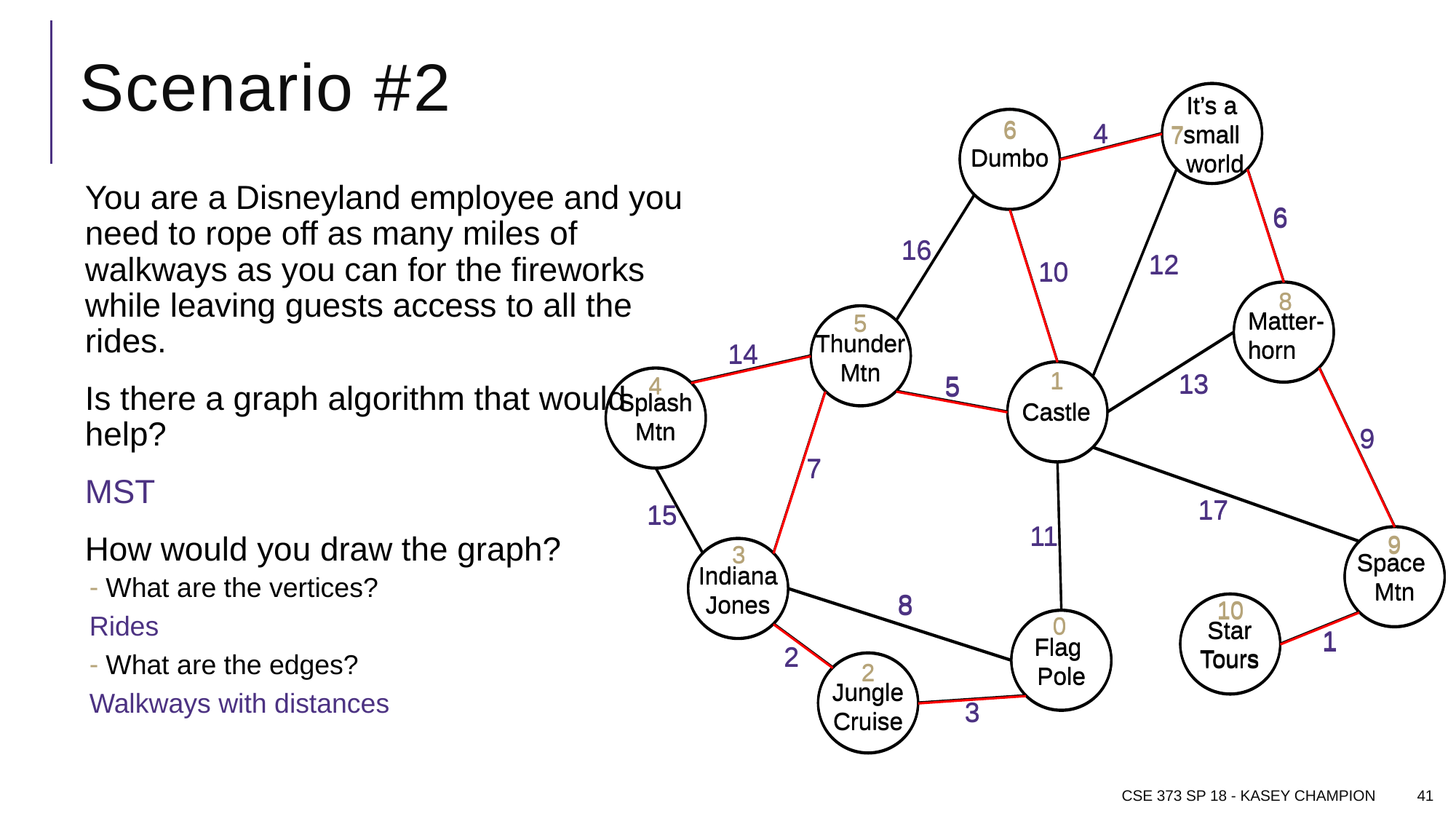

# Scenario #2

It’s a
small
world

Dumbo

Matter-
horn

Thunder
Mtn

Castle

Splash
Mtn

Space
Mtn

Indiana
Jones

Star
Tours

Flag
Pole

Jungle
Cruise

It’s a
small
world
6

Dumbo
4
7
6
16
12
10
8

Matter-
horn
5

Thunder
Mtn
14
1
13

Castle
5
4

Splash
Mtn
9
7
17
15
11
9

Space
Mtn
3

Indiana
Jones
8
10

Star
Tours
0

Flag
Pole
1
2
2

Jungle
Cruise
3
6
4
7
You are a Disneyland employee and you need to rope off as many miles of walkways as you can for the fireworks while leaving guests access to all the rides.
Is there a graph algorithm that would help?
MST
How would you draw the graph?
What are the vertices?
Rides
What are the edges?
Walkways with distances

6
16
12
10
8
5
14
1
13
5
4
9
7
17
15
11
9
3
8
10
0
1
2
2
3
CSE 373 SP 18 - Kasey Champion
41